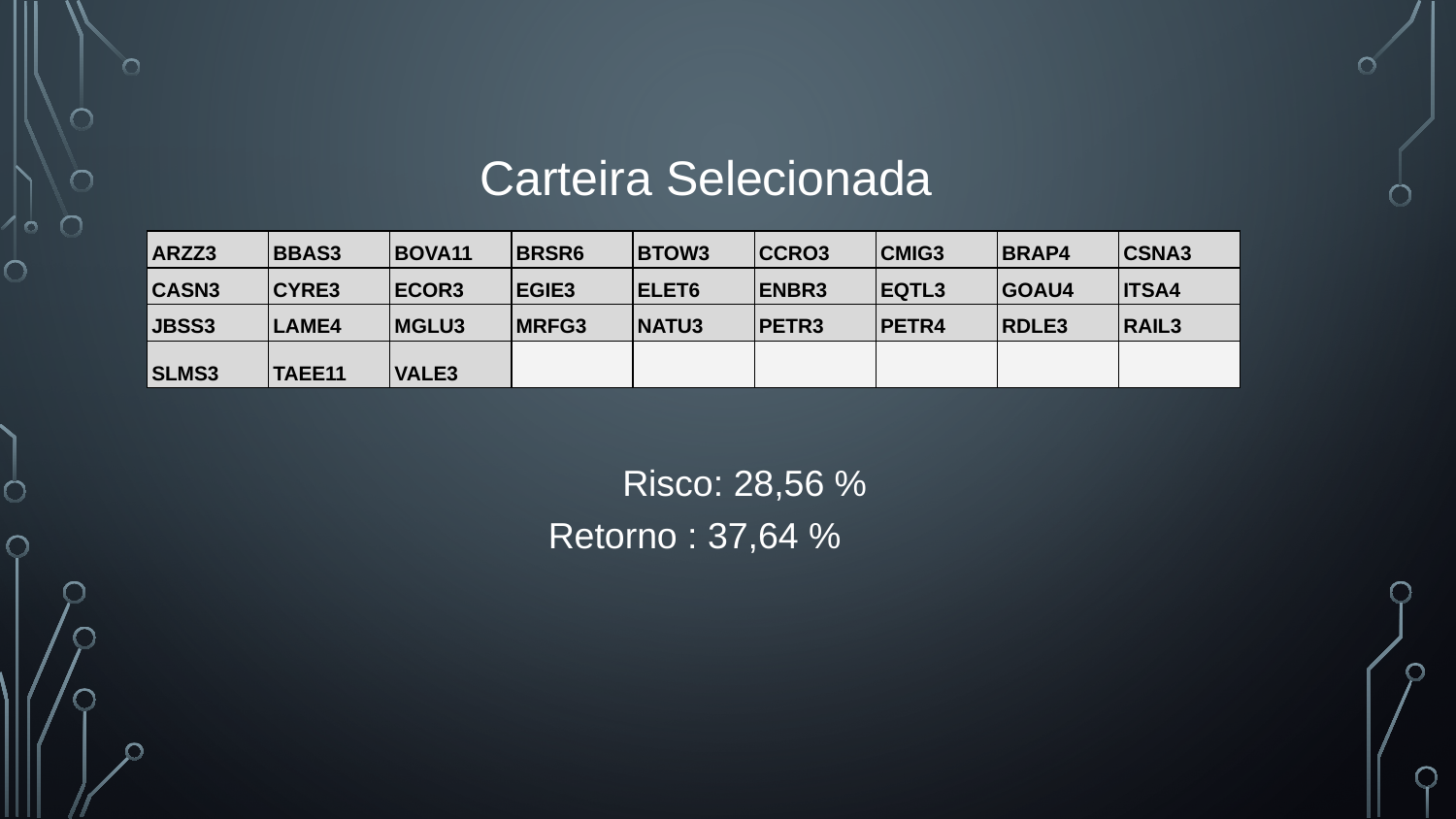

# Carteira Selecionada
| ARZZ3 | BBAS3 | BOVA11 | BRSR6 | BTOW3 | CCRO3 | CMIG3 | BRAP4 | CSNA3 |
| --- | --- | --- | --- | --- | --- | --- | --- | --- |
| CASN3 | CYRE3 | ECOR3 | EGIE3 | ELET6 | ENBR3 | EQTL3 | GOAU4 | ITSA4 |
| JBSS3 | LAME4 | MGLU3 | MRFG3 | NATU3 | PETR3 | PETR4 | RDLE3 | RAIL3 |
| SLMS3 | TAEE11 | VALE3 |  |  |  |  |  |  |
 	 Risco: 28,56 %
        Retorno : 37,64 %